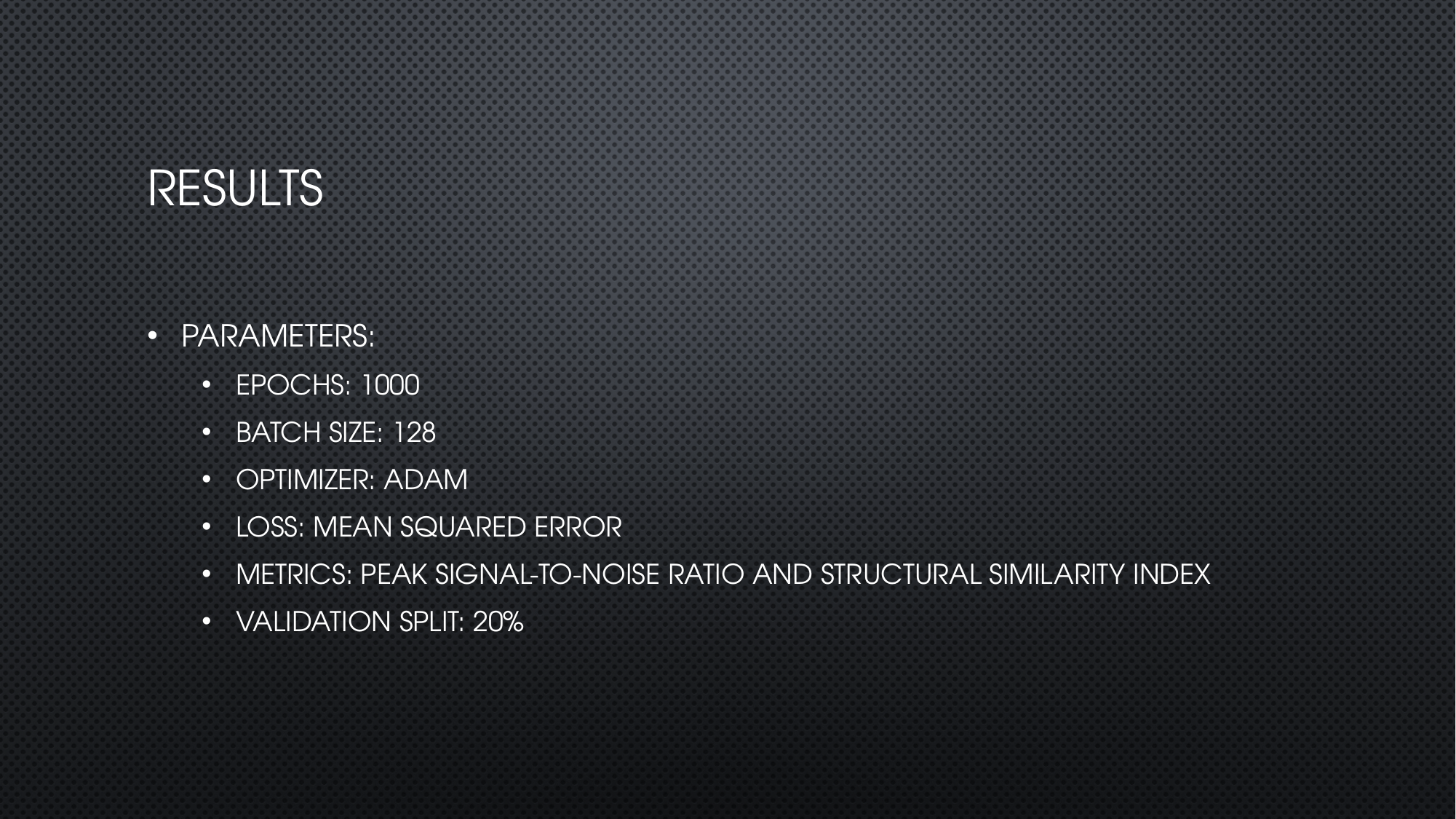

# Results
Parameters:
Epochs: 1000
Batch size: 128
Optimizer: adam
Loss: mean squared error
Metrics: Peak signal-to-noise ratio and structural similarity index
Validation split: 20%